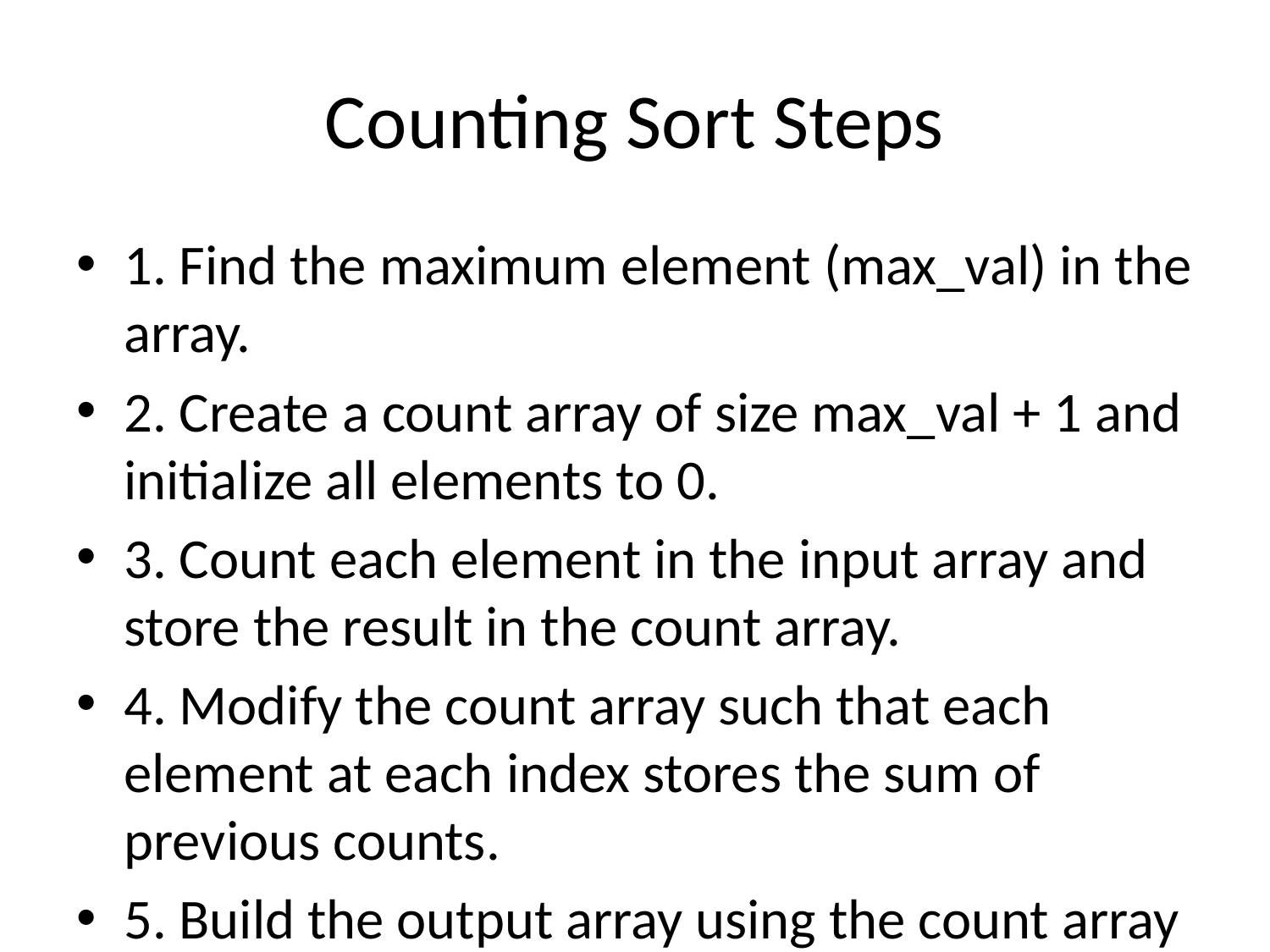

# Counting Sort Steps
1. Find the maximum element (max_val) in the array.
2. Create a count array of size max_val + 1 and initialize all elements to 0.
3. Count each element in the input array and store the result in the count array.
4. Modify the count array such that each element at each index stores the sum of previous counts.
5. Build the output array using the count array and input array.
6. Copy the output array to the original array.